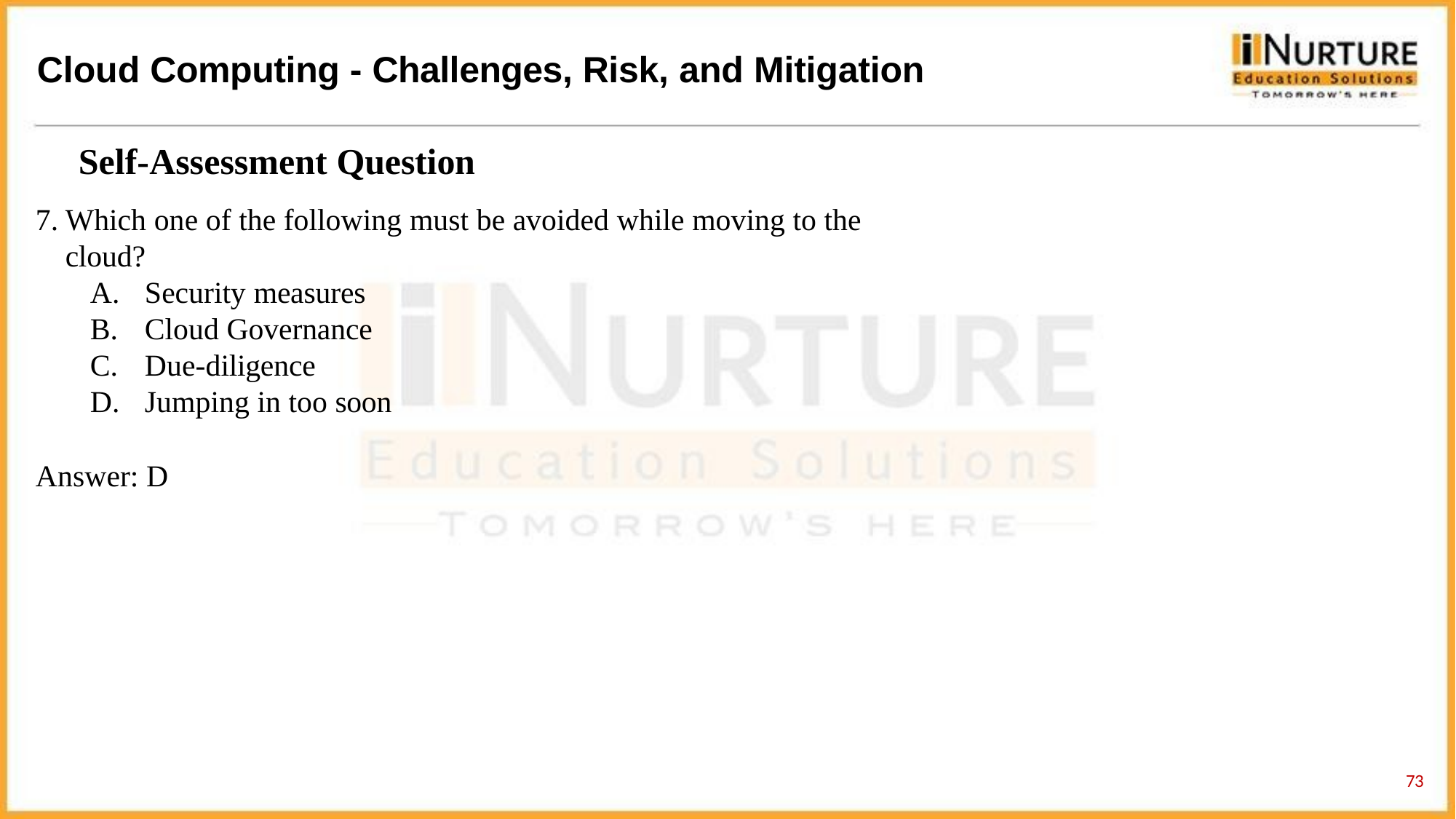

# Cloud Computing - Challenges, Risk, and Mitigation
Self-Assessment Question
Which one of the following must be avoided while moving to the cloud?
Security measures
Cloud Governance
Due-diligence
Jumping in too soon

Answer: D
73